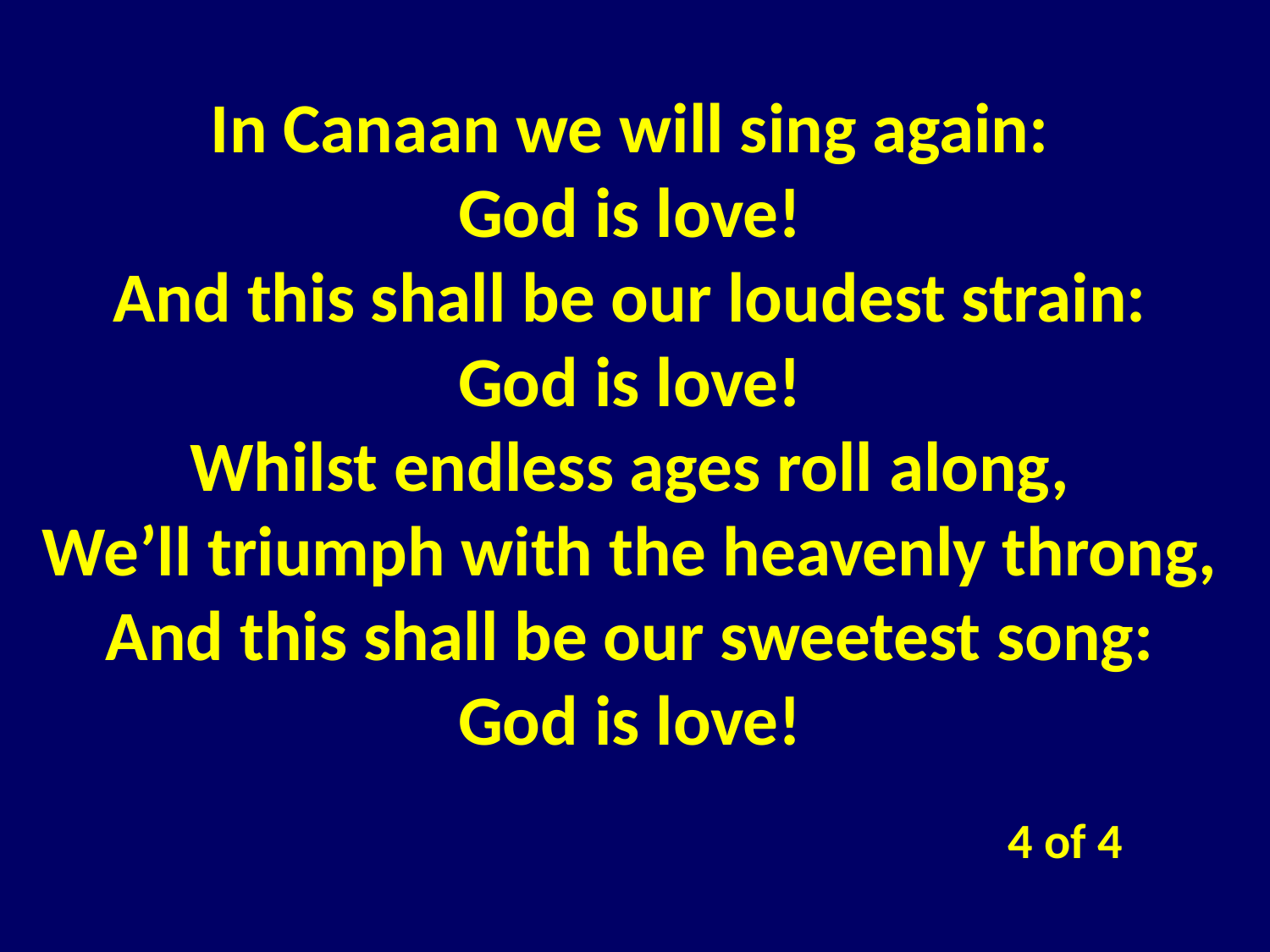

In Canaan we will sing again:
God is love!
And this shall be our loudest strain:
God is love!
Whilst endless ages roll along,
We’ll triumph with the heavenly throng,
And this shall be our sweetest song:
God is love!
4 of 4